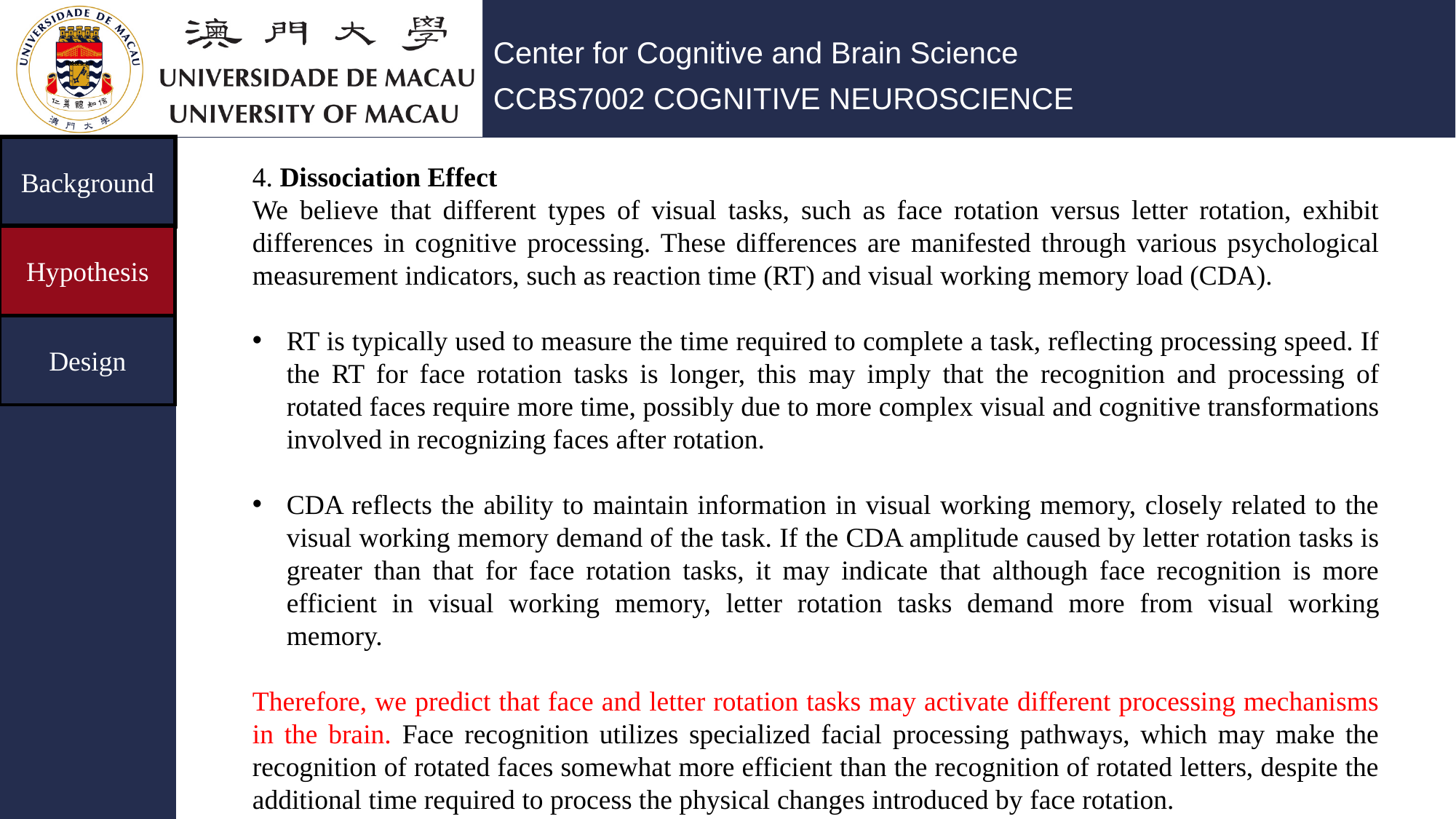

4. Dissociation Effect
We believe that different types of visual tasks, such as face rotation versus letter rotation, exhibit differences in cognitive processing. These differences are manifested through various psychological measurement indicators, such as reaction time (RT) and visual working memory load (CDA).

RT is typically used to measure the time required to complete a task, reflecting processing speed. If the RT for face rotation tasks is longer, this may imply that the recognition and processing of rotated faces require more time, possibly due to more complex visual and cognitive transformations involved in recognizing faces after rotation.

CDA reflects the ability to maintain information in visual working memory, closely related to the visual working memory demand of the task. If the CDA amplitude caused by letter rotation tasks is greater than that for face rotation tasks, it may indicate that although face recognition is more efficient in visual working memory, letter rotation tasks demand more from visual working memory.

Therefore, we predict that face and letter rotation tasks may activate different processing mechanisms in the brain. Face recognition utilizes specialized facial processing pathways, which may make the recognition of rotated faces somewhat more efficient than the recognition of rotated letters, despite the additional time required to process the physical changes introduced by face rotation.